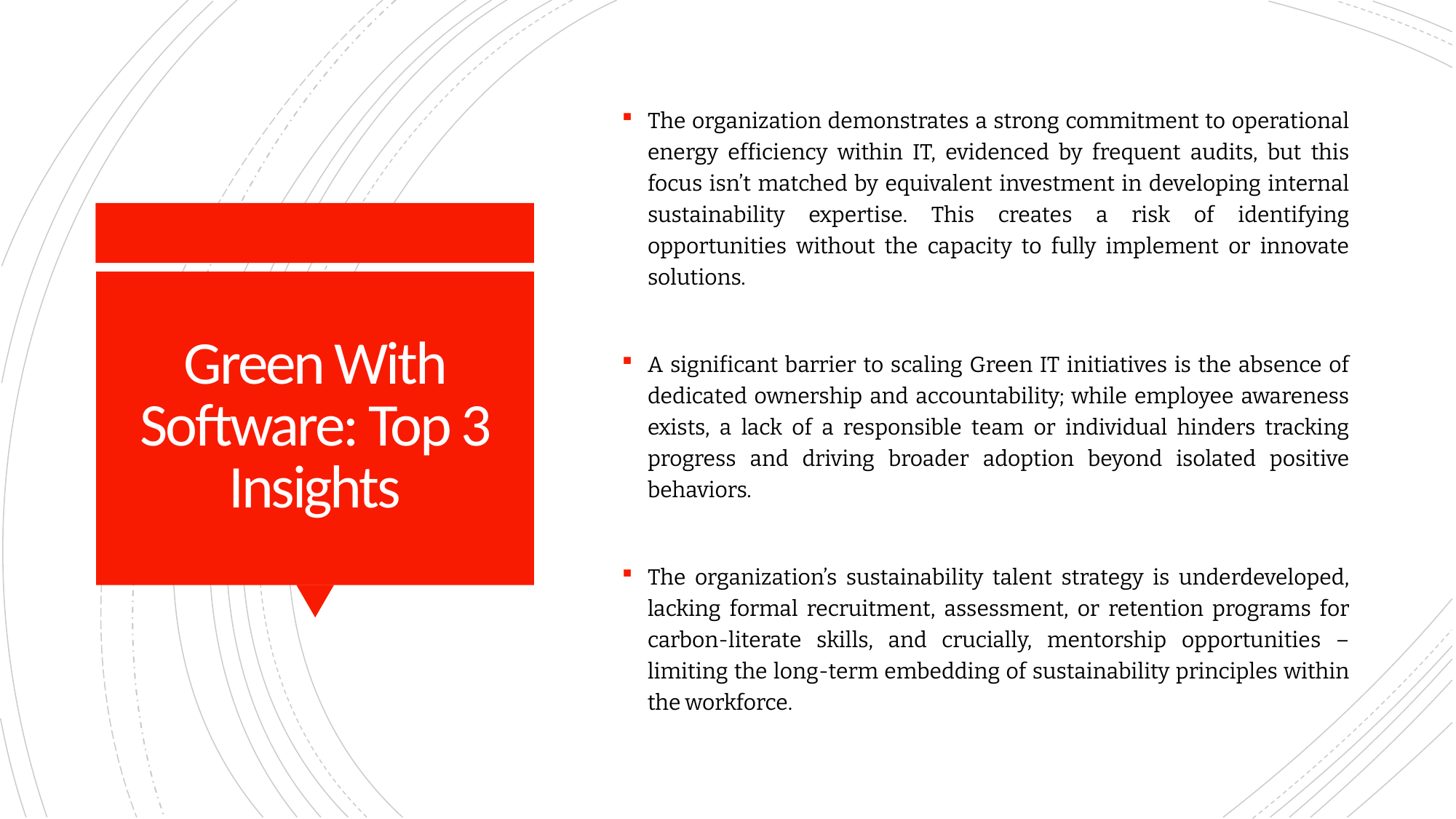

The organization demonstrates a strong commitment to operational energy efficiency within IT, evidenced by frequent audits, but this focus isn’t matched by equivalent investment in developing internal sustainability expertise. This creates a risk of identifying opportunities without the capacity to fully implement or innovate solutions.

A significant barrier to scaling Green IT initiatives is the absence of dedicated ownership and accountability; while employee awareness exists, a lack of a responsible team or individual hinders tracking progress and driving broader adoption beyond isolated positive behaviors.

The organization’s sustainability talent strategy is underdeveloped, lacking formal recruitment, assessment, or retention programs for carbon-literate skills, and crucially, mentorship opportunities – limiting the long-term embedding of sustainability principles within the workforce.
# Green With Software: Top 3 Insights